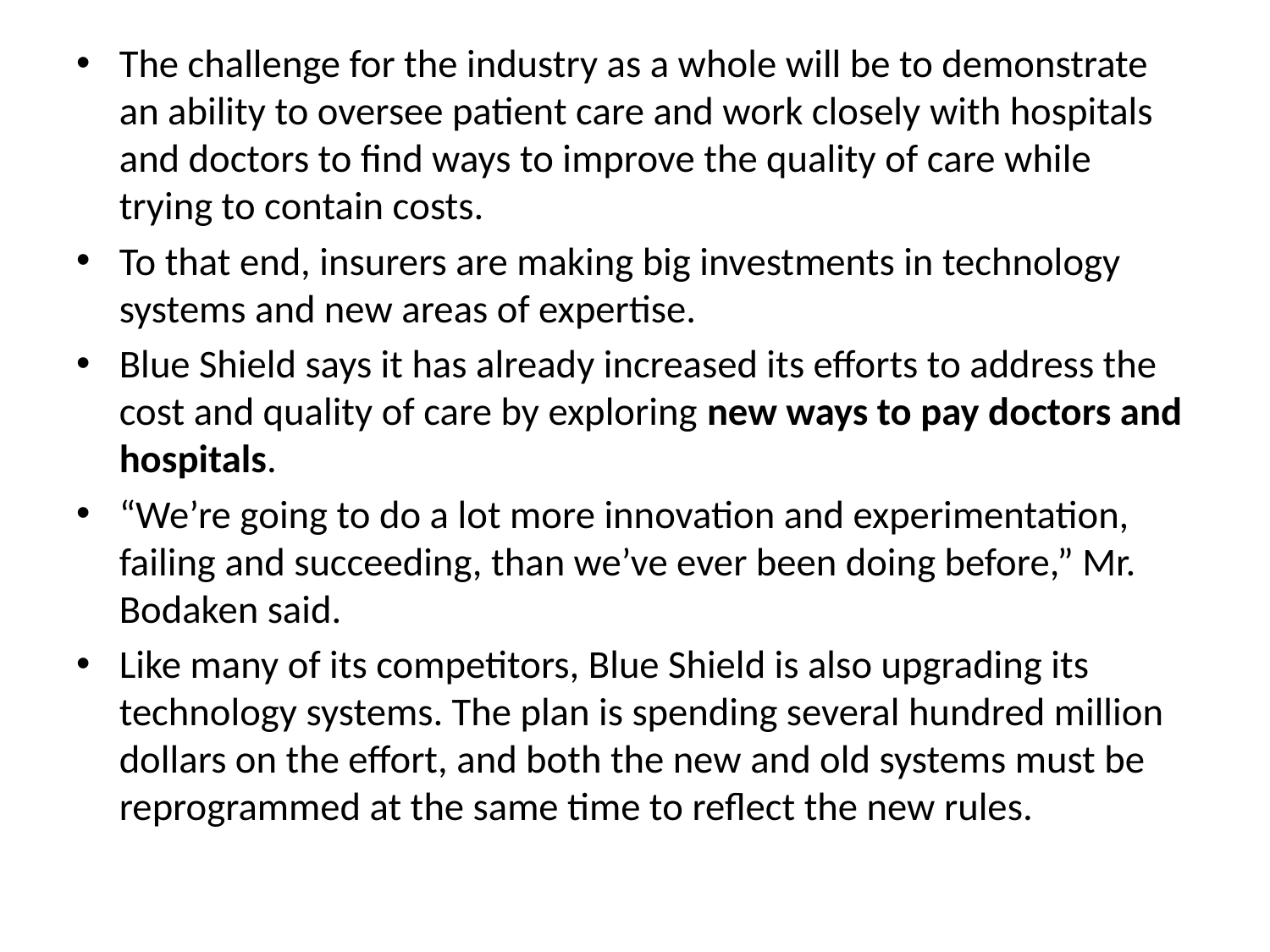

The challenge for the industry as a whole will be to demonstrate an ability to oversee patient care and work closely with hospitals and doctors to find ways to improve the quality of care while trying to contain costs.
To that end, insurers are making big investments in technology systems and new areas of expertise.
Blue Shield says it has already increased its efforts to address the cost and quality of care by exploring new ways to pay doctors and hospitals.
“We’re going to do a lot more innovation and experimentation, failing and succeeding, than we’ve ever been doing before,” Mr. Bodaken said.
Like many of its competitors, Blue Shield is also upgrading its technology systems. The plan is spending several hundred million dollars on the effort, and both the new and old systems must be reprogrammed at the same time to reflect the new rules.

#